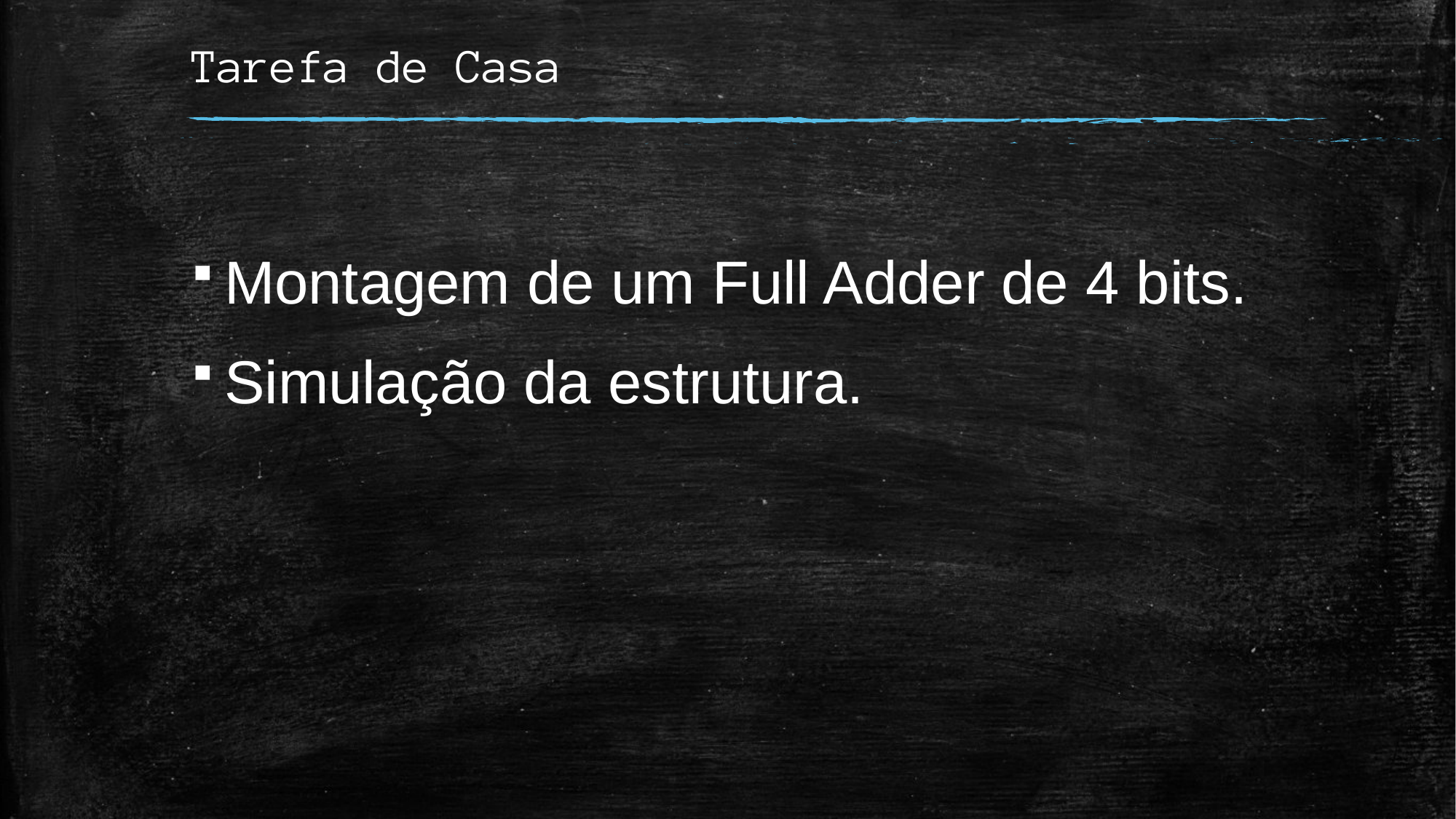

# Tarefa de Casa
Montagem de um Full Adder de 4 bits.
Simulação da estrutura.